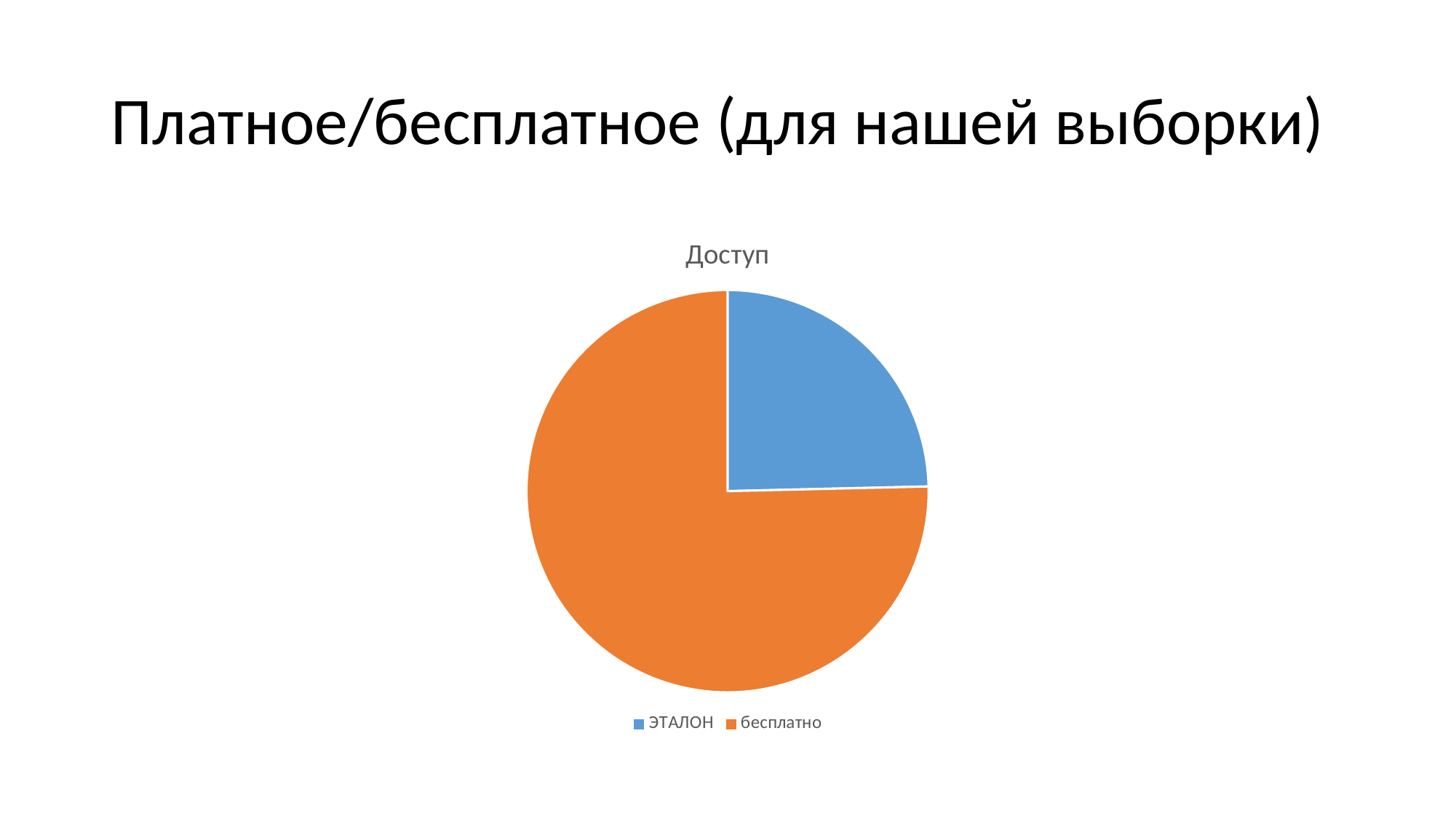

# Платное/бесплатное (для нашей выборки)

### Chart: Доступ

| Category | Sales |
|---|---|
| ЭТАЛОН | 149.0 |
| бесплатно | 456.0 |